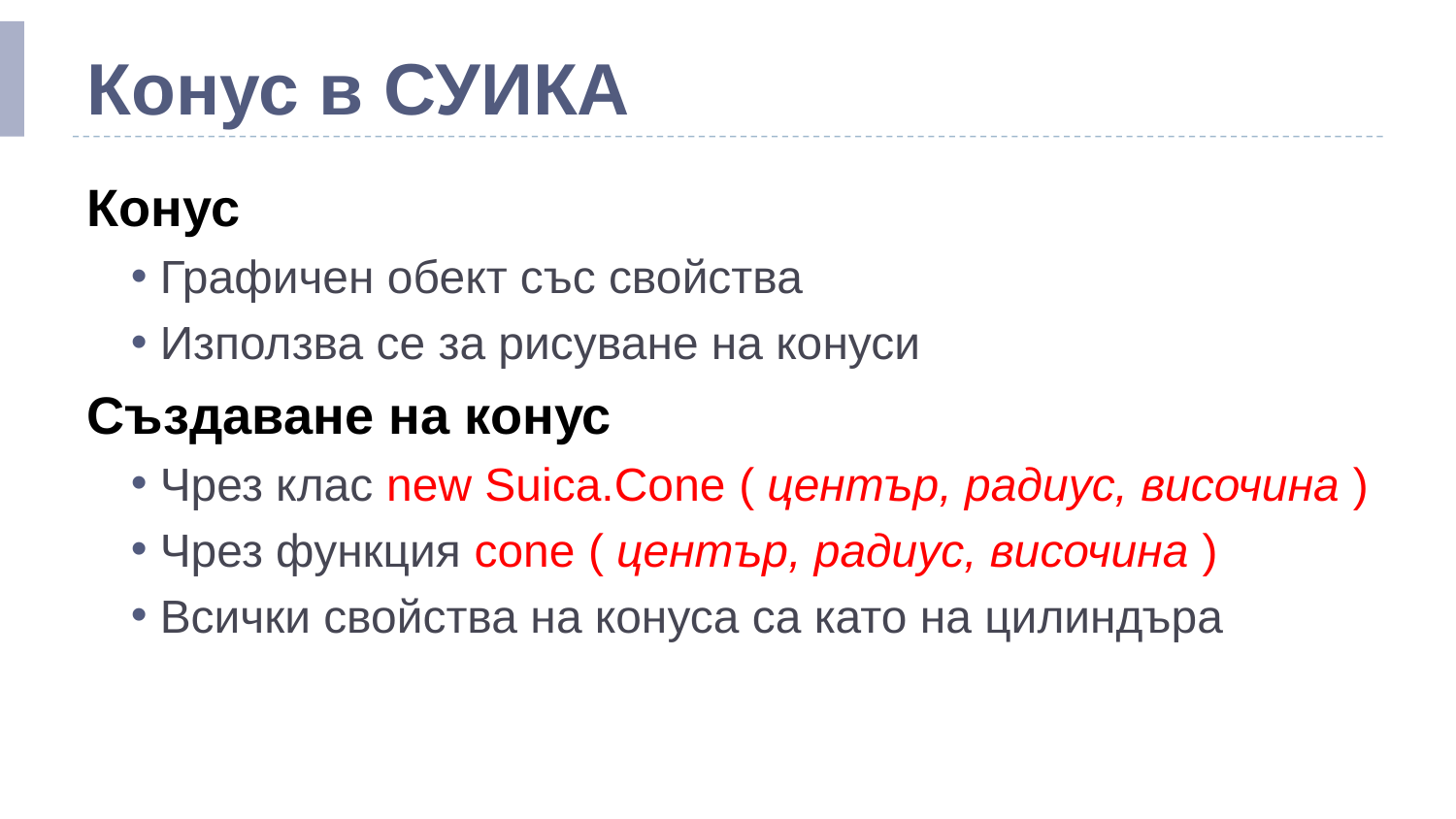

# Конус в СУИКА
Конус
Графичен обект със свойства
Използва се за рисуване на конуси
Създаване на конус
Чрез клас new Suica.Cone ( център, радиус, височина )
Чрез функция cone ( център, радиус, височина )
Всички свойства на конуса са като на цилиндъра